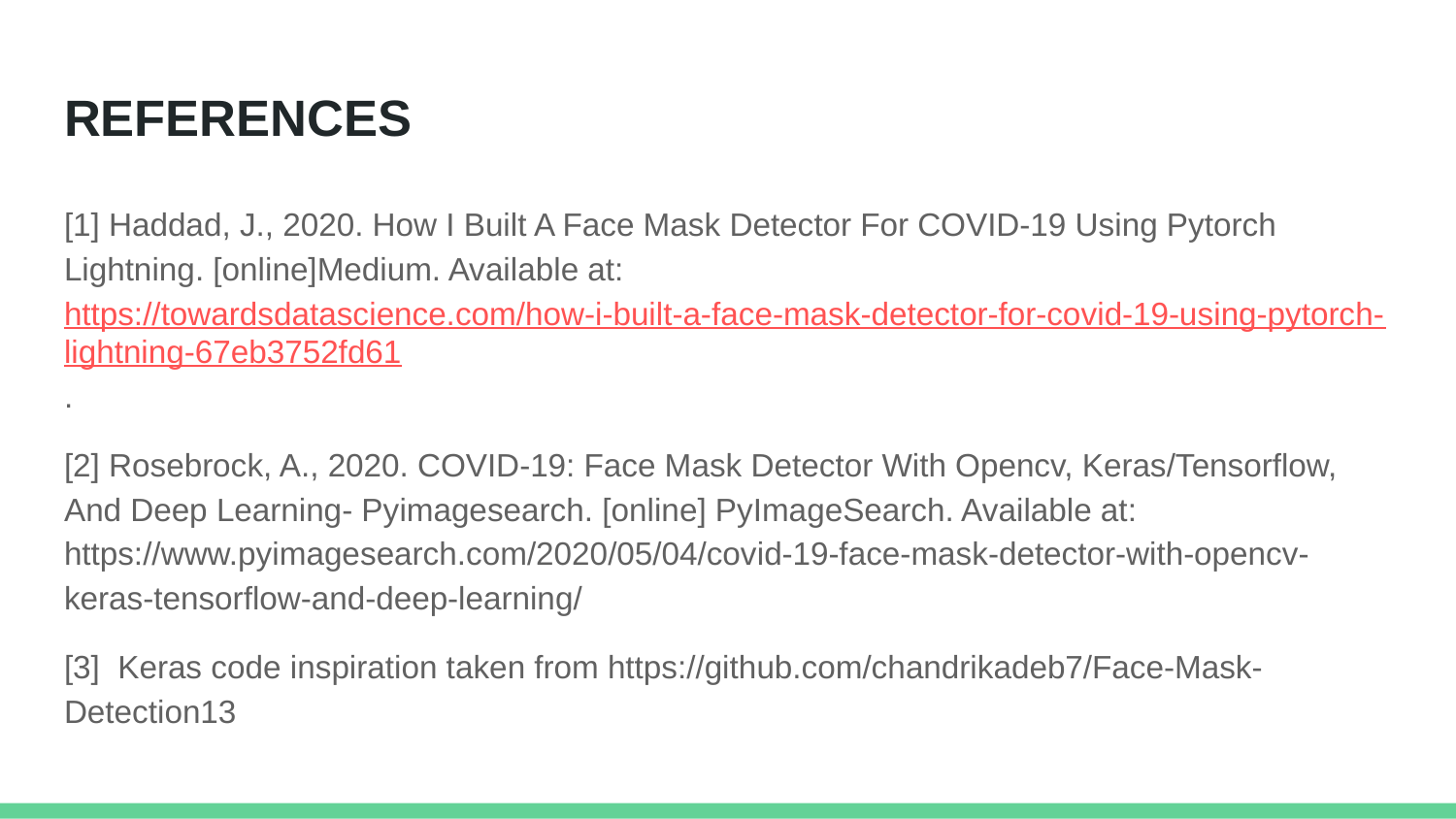

# REFERENCES
[1] Haddad, J., 2020. How I Built A Face Mask Detector For COVID-19 Using Pytorch Lightning. [online]Medium. Available at: https://towardsdatascience.com/how-i-built-a-face-mask-detector-for-covid-19-using-pytorch-lightning-67eb3752fd61.
[2] Rosebrock, A., 2020. COVID-19: Face Mask Detector With Opencv, Keras/Tensorﬂow, And Deep Learning- Pyimagesearch. [online] PyImageSearch. Available at: https://www.pyimagesearch.com/2020/05/04/covid-19-face-mask-detector-with-opencv-keras-tensorﬂow-and-deep-learning/
[3]  Keras code inspiration taken from https://github.com/chandrikadeb7/Face-Mask-Detection13